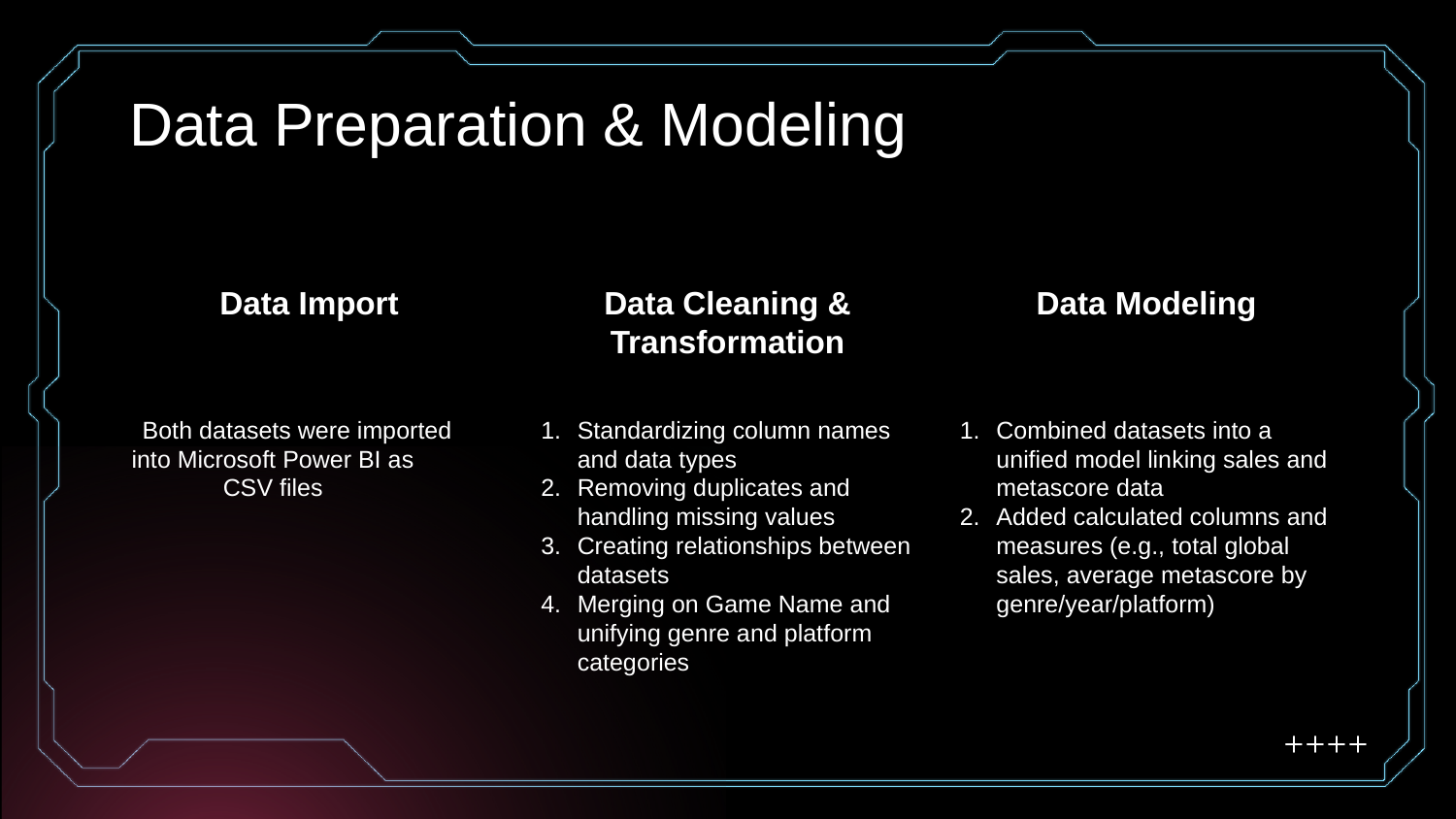

# Data Preparation & Modeling
Data Import
Data Modeling
Data Cleaning & Transformation
Both datasets were imported into Microsoft Power BI as CSV files

Standardizing column names and data types
Removing duplicates and handling missing values
Creating relationships between datasets
Merging on Game Name and unifying genre and platform categories
Combined datasets into a unified model linking sales and metascore data
Added calculated columns and measures (e.g., total global sales, average metascore by genre/year/platform)